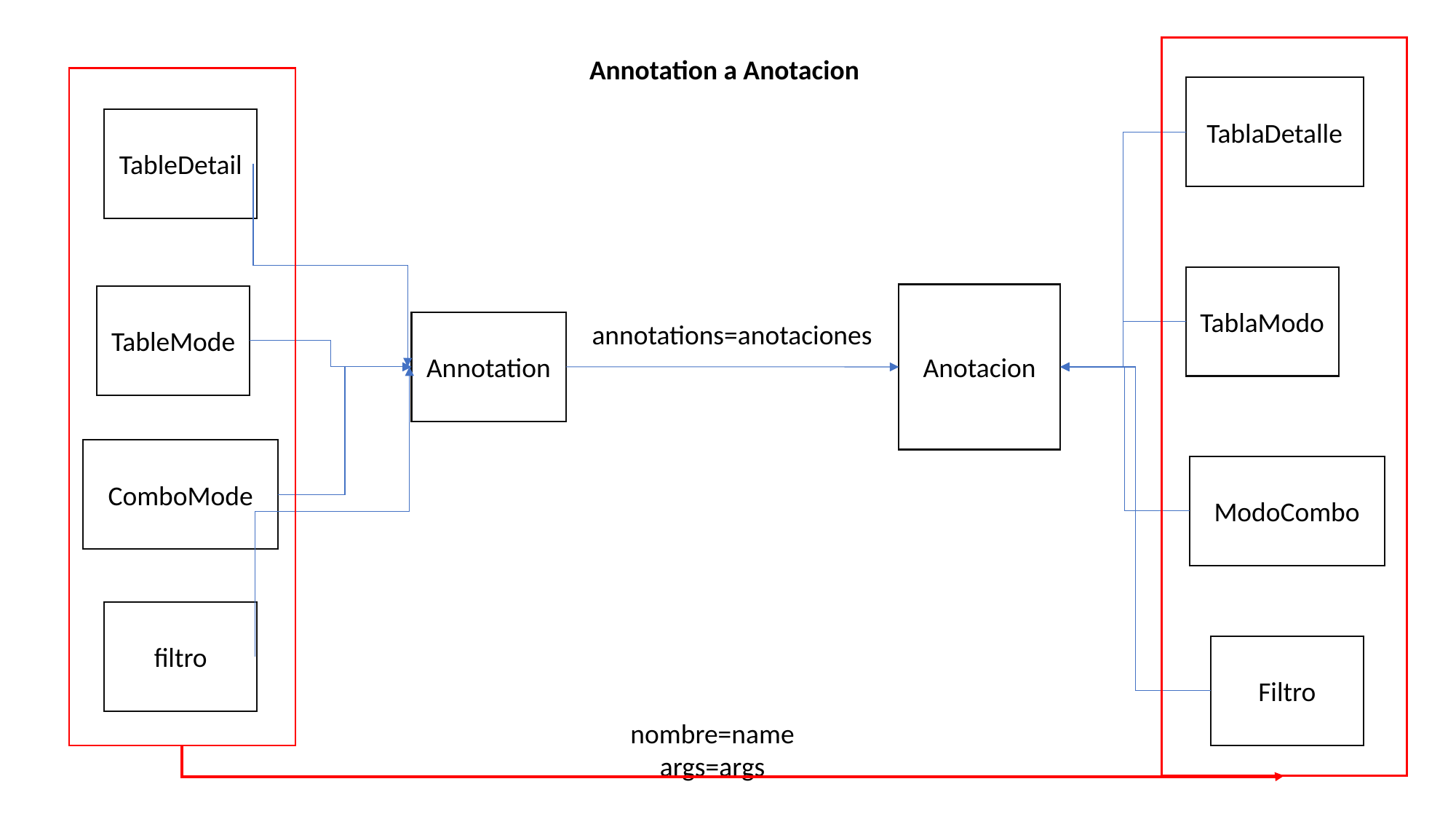

Annotation a Anotacion

TablaDetalle
TableDetail
TablaModo
Anotacion
TableMode
Annotation
annotations=anotaciones
ComboMode
ModoCombo
filtro
Filtro
nombre=name
args=args